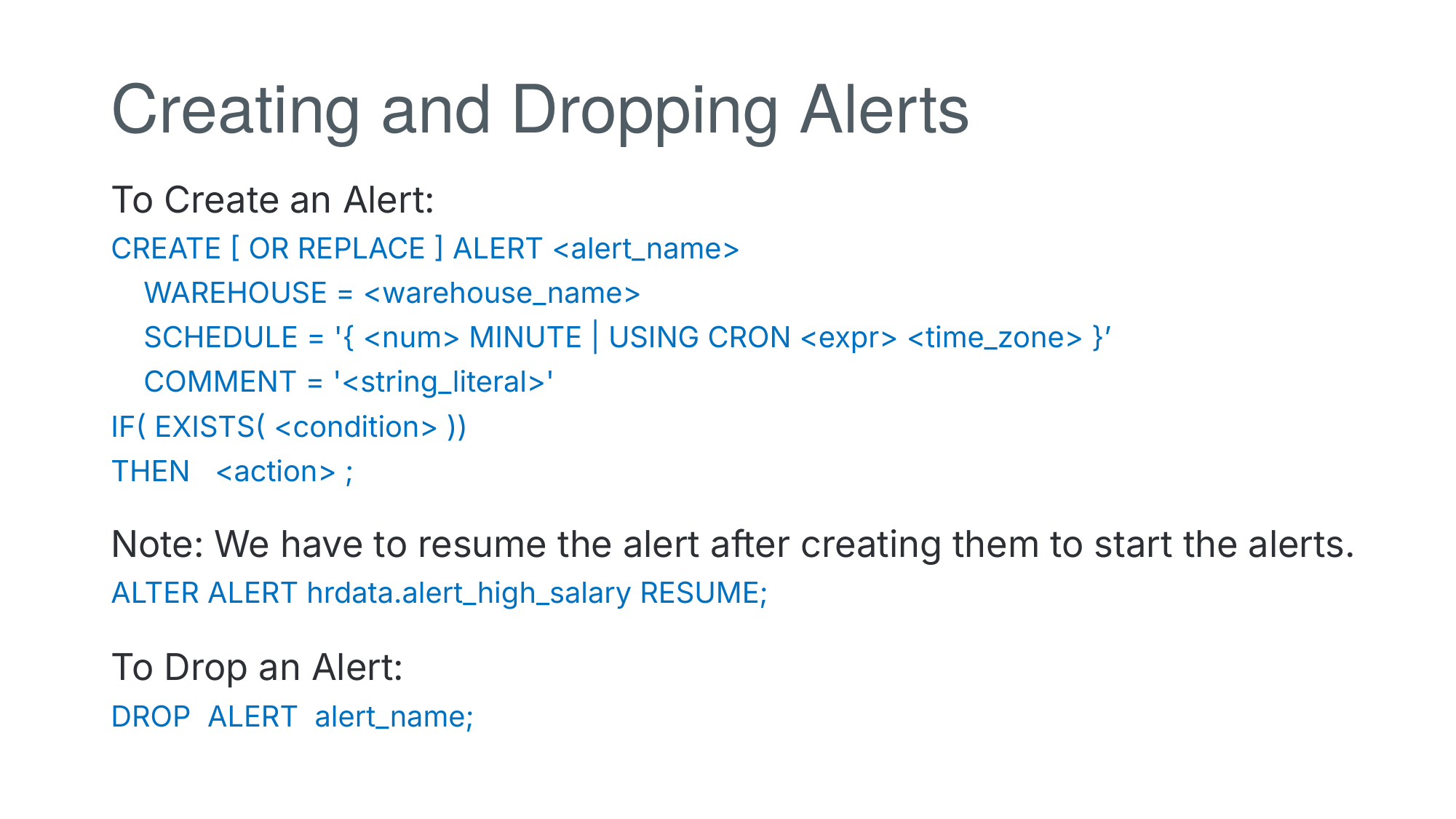

# Creating and Dropping Alerts
To Create an Alert:
CREATE [ OR REPLACE ] ALERT <alert_name>
    WAREHOUSE = <warehouse_name>
    SCHEDULE = '{ <num> MINUTE | USING CRON <expr> <time_zone> }’
    COMMENT = '<string_literal>'
IF( EXISTS( <condition> ))
THEN   <action> ;

Note: We have to resume the alert after creating them to start the alerts.
ALTER ALERT hrdata.alert_high_salary RESUME;

To Drop an Alert:
DROP  ALERT  alert_name;